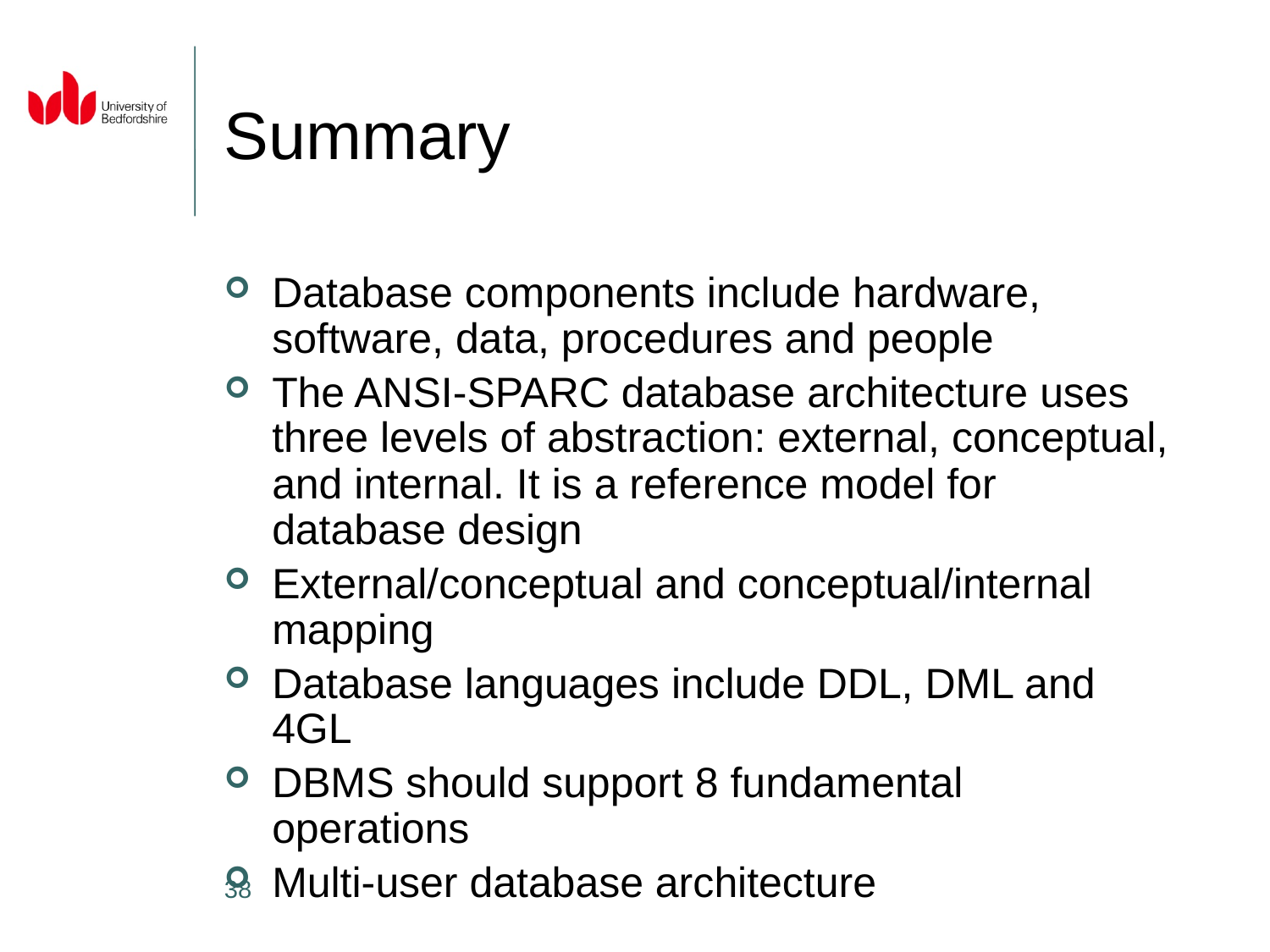

# Summary
Database components include hardware, software, data, procedures and people
The ANSI-SPARC database architecture uses three levels of abstraction: external, conceptual, and internal. It is a reference model for database design
External/conceptual and conceptual/internal mapping
Database languages include DDL, DML and 4GL
DBMS should support 8 fundamental operations
Multi-user database architecture
38